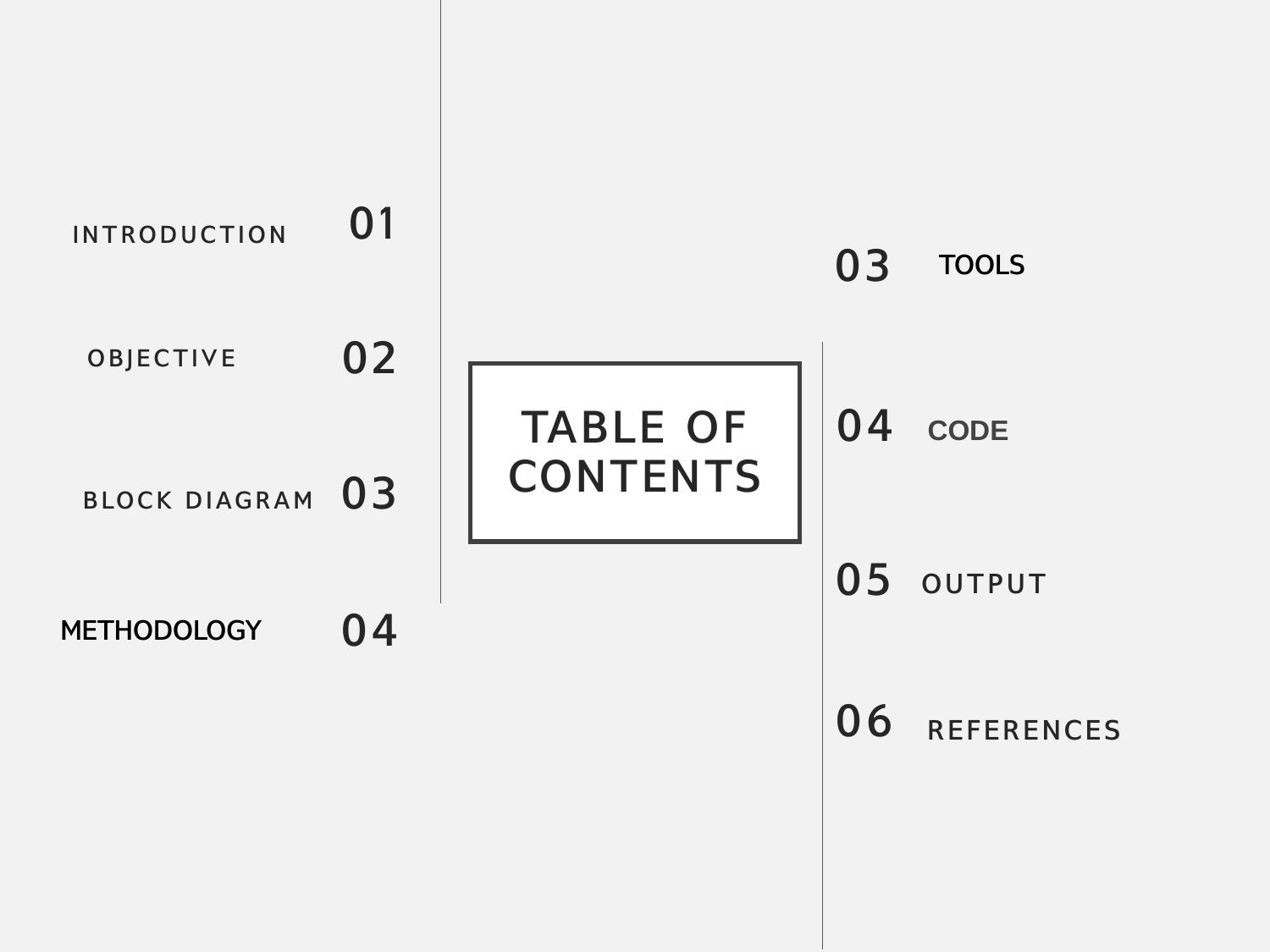

01
INTROdUCTION
03
TOOLS
02
OBJECTIVE
04
TABLE OF CONTENTS
CODE
03
BLOCK DIAGRAM
05
OUTPUT
04
METHODOLOGY
06
REFERENCES